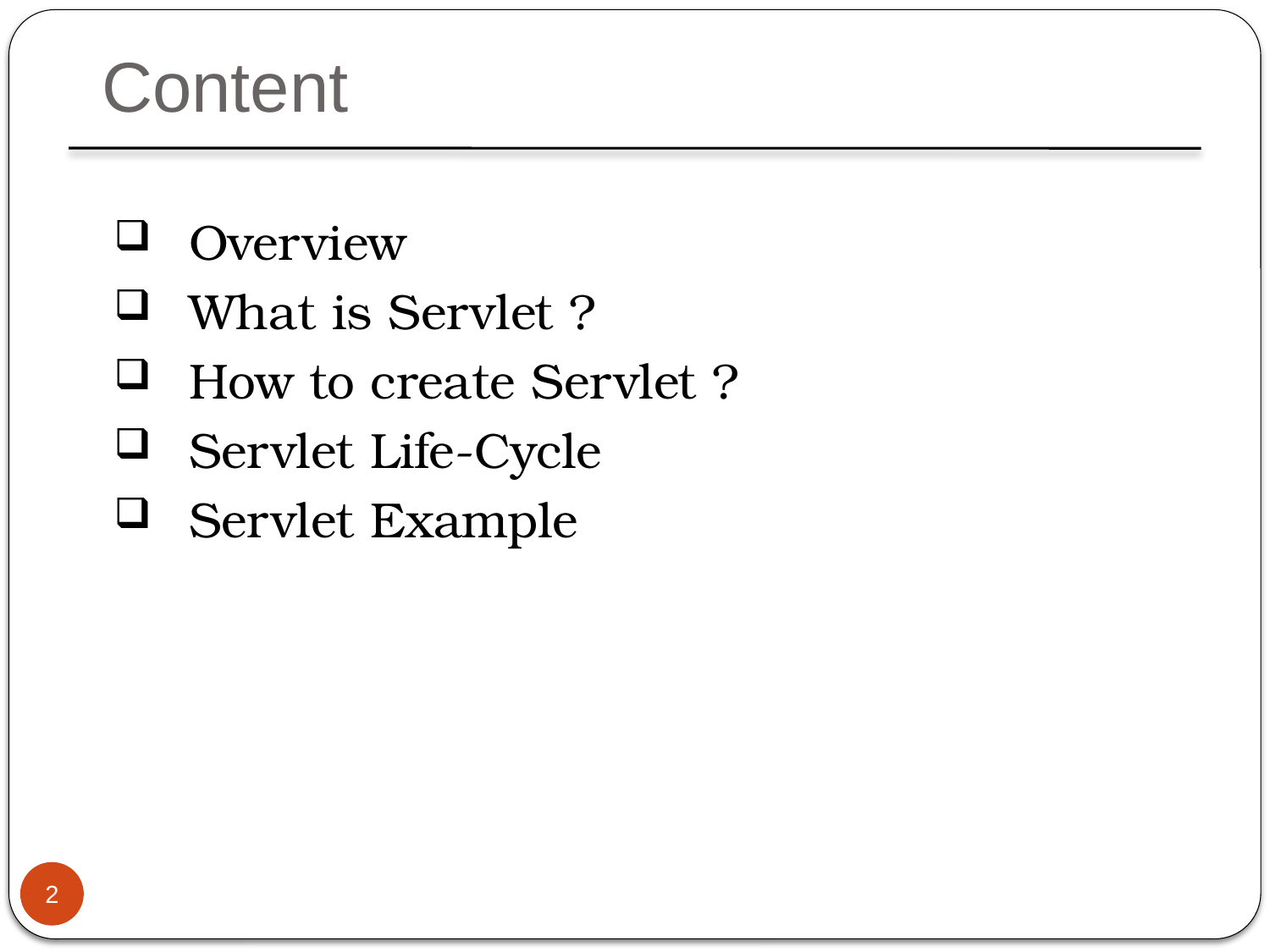

Content
Overview
What is Servlet ?
How to create Servlet ?
Servlet Life-Cycle
Servlet Example
2